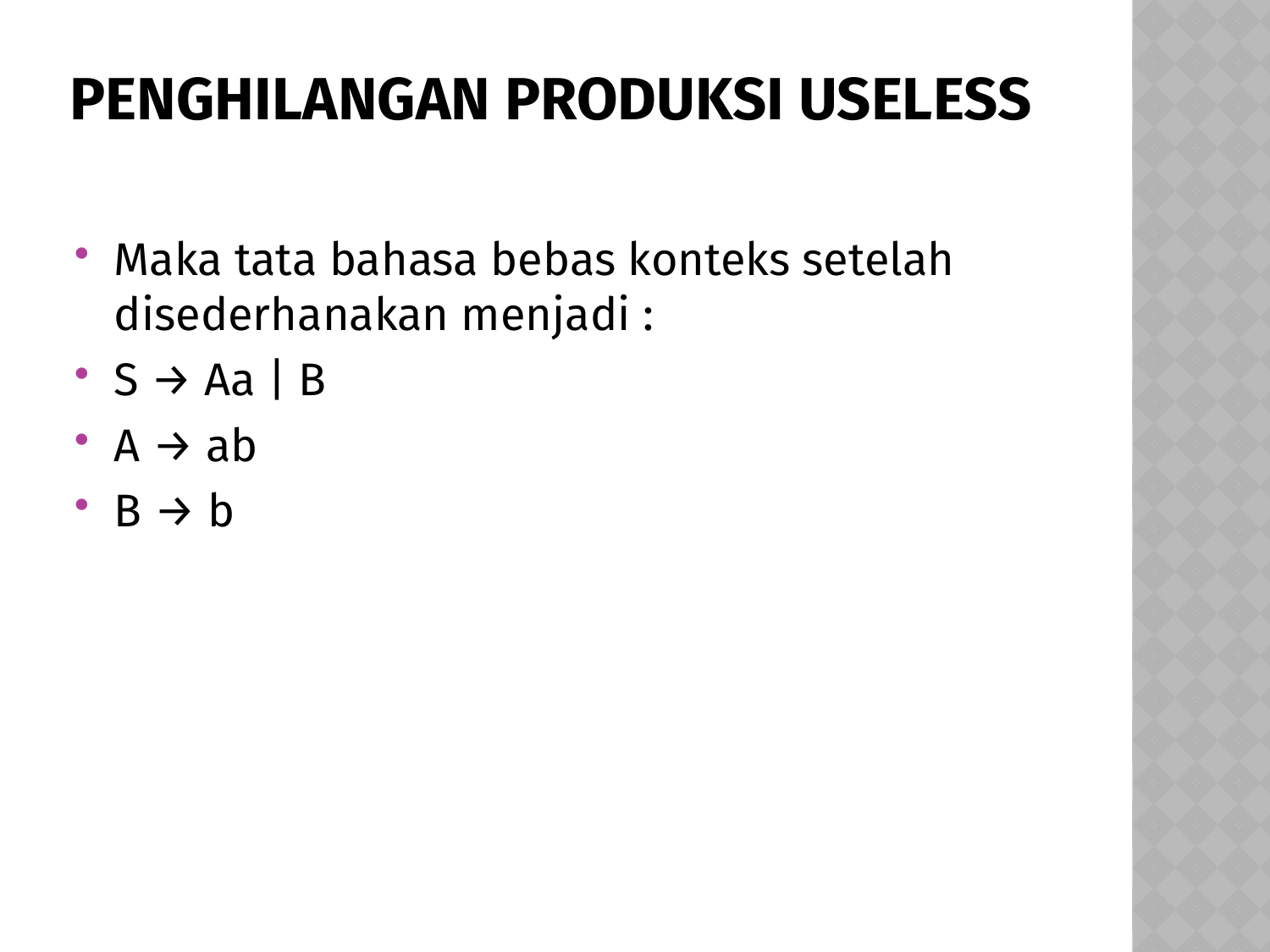

# Penghilangan Produksi Useless
Maka tata bahasa bebas konteks setelah disederhanakan menjadi :
S → Aa | B
A → ab
B → b